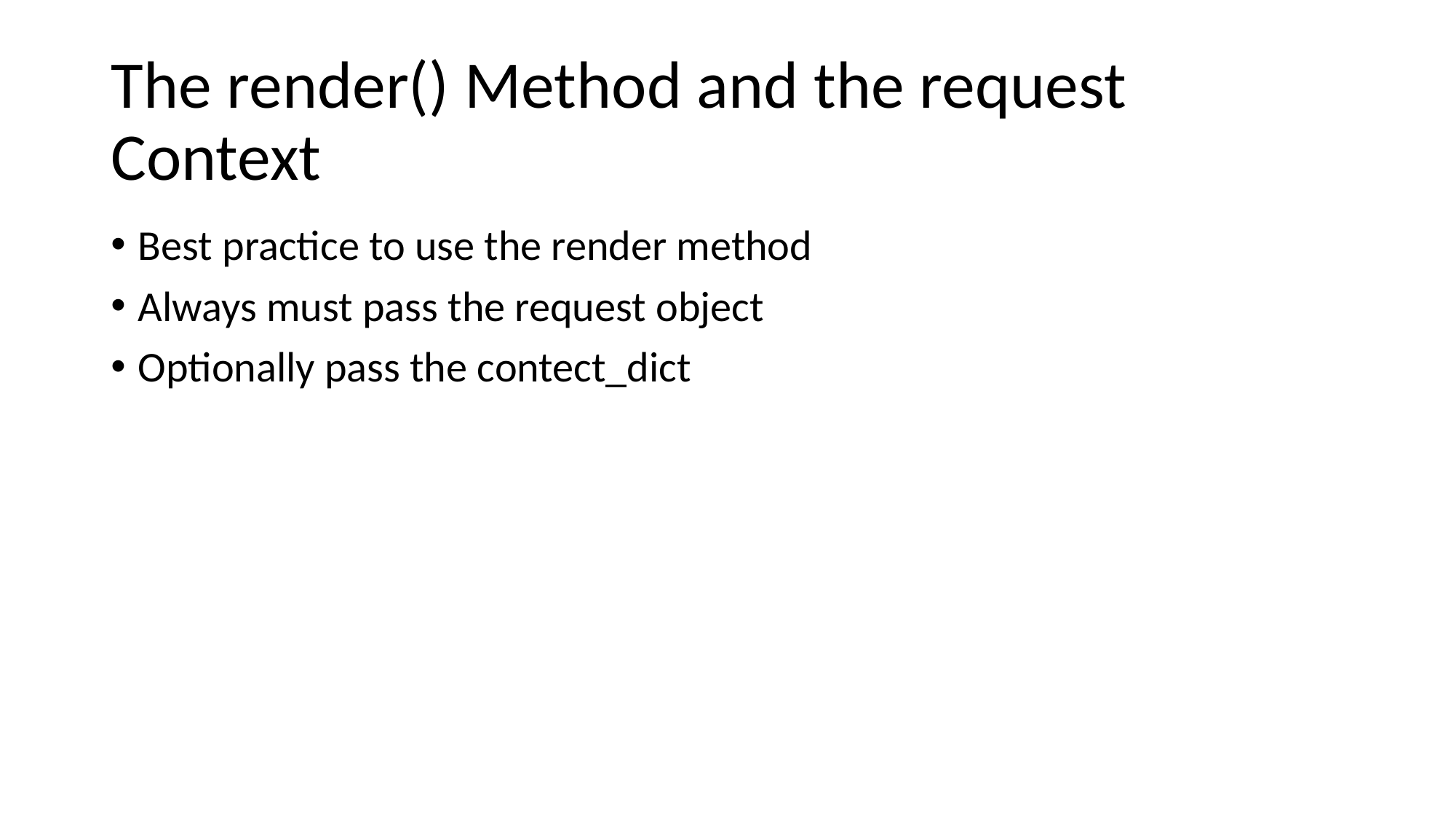

# The render() Method and the request Context
Best practice to use the render method
Always must pass the request object
Optionally pass the contect_dict